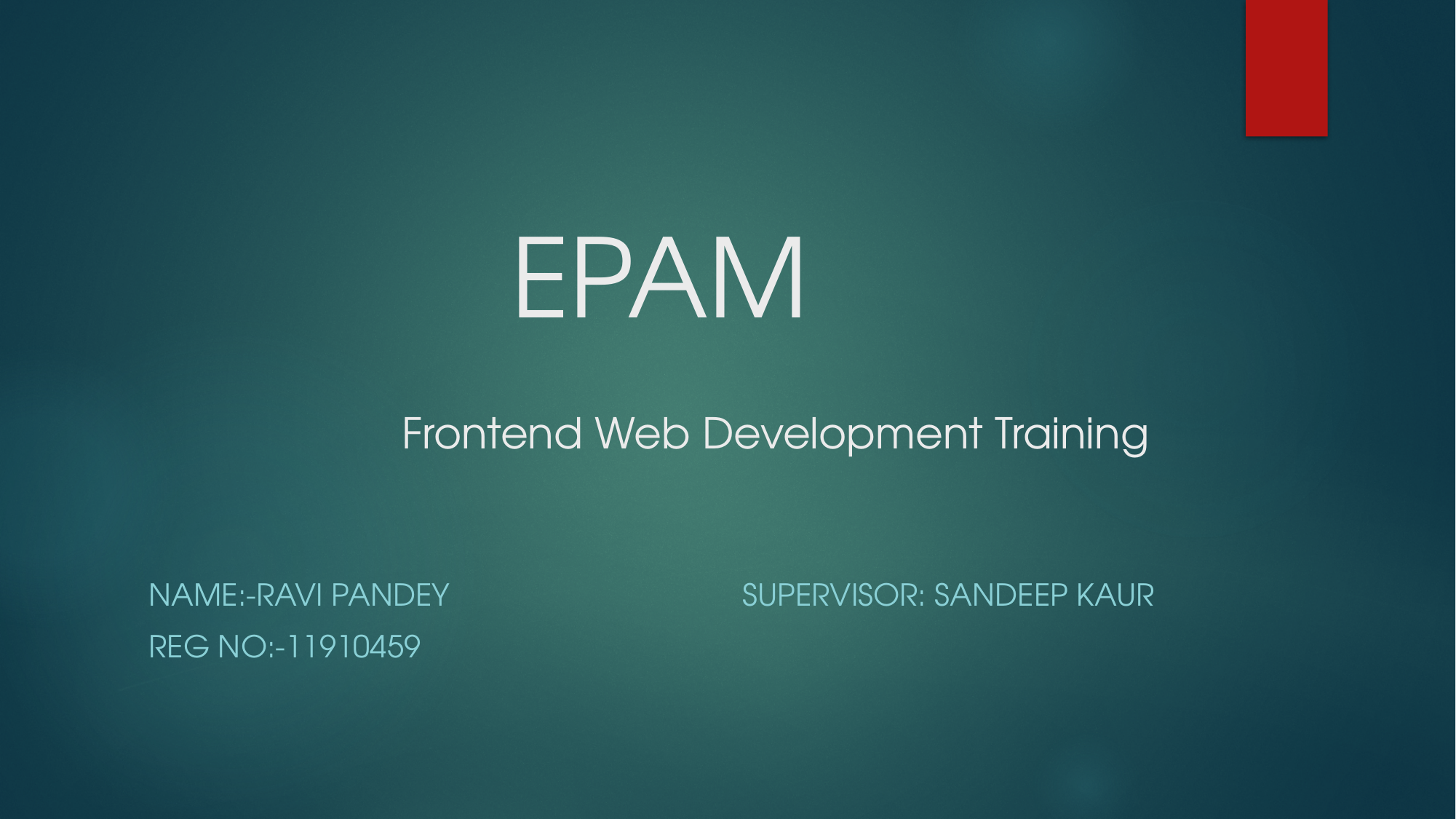

# EPAM Frontend Web Development Training
name:-Ravi Pandey                                   supervisor: Sandeep kaur
Reg no:-11910459